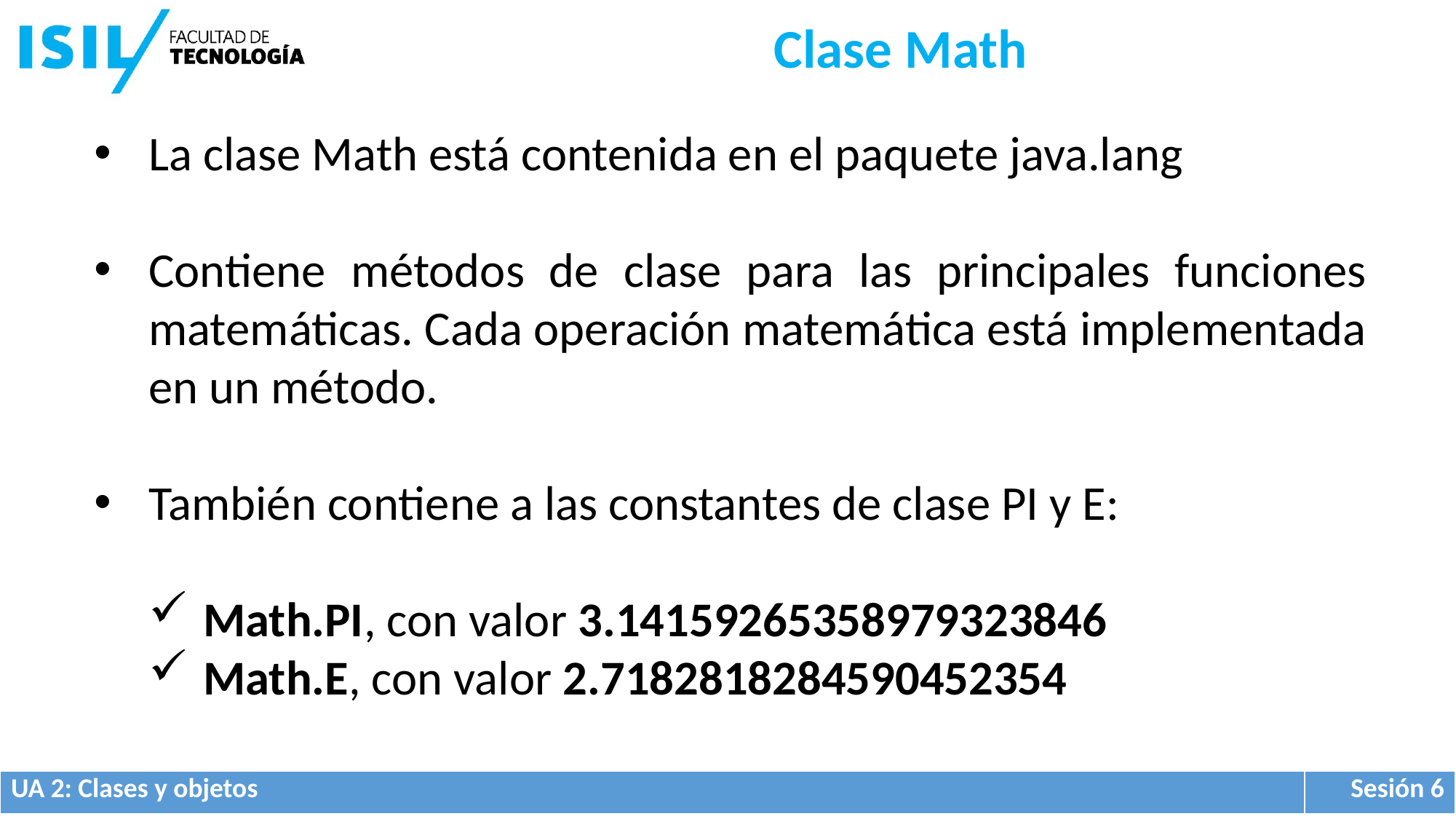

Clase Math
La clase Math está contenida en el paquete java.lang

Contiene métodos de clase para las principales funciones matemáticas. Cada operación matemática está implementada en un método.

También contiene a las constantes de clase PI y E:

Math.PI, con valor 3.14159265358979323846
Math.E, con valor 2.7182818284590452354

| UA 2: Clases y objetos | Sesión 6 |
| --- | --- |